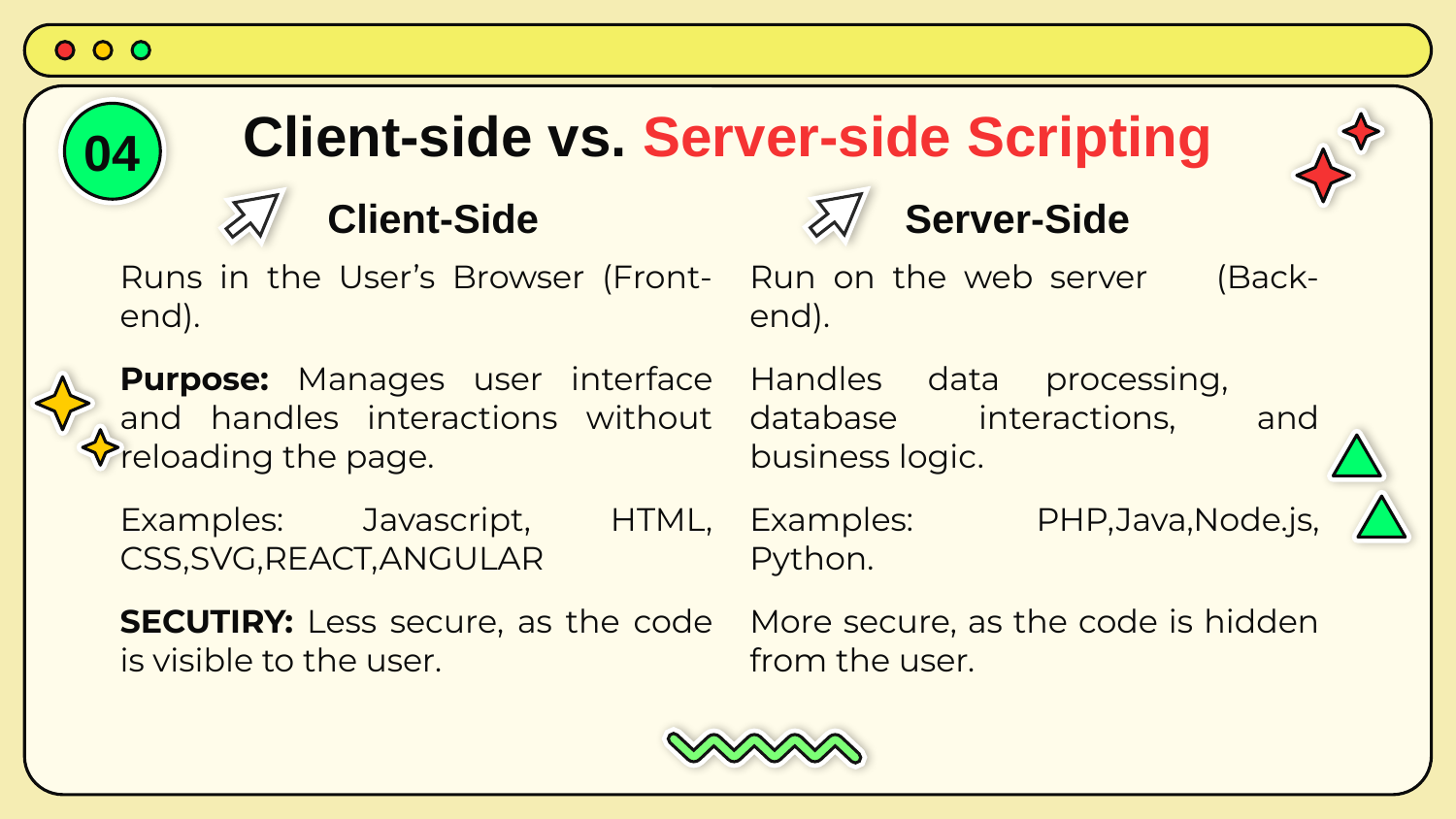

# Client-side vs. Server-side Scripting

04

Client-Side
Server-Side
Runs in the User’s Browser (Front-end).
Purpose: Manages user interface and handles interactions without reloading the page.
Examples: Javascript, HTML, CSS,SVG,REACT,ANGULAR
SECUTIRY: Less secure, as the code is visible to the user.

Run on the web server    (Back-end).
Handles data processing,   database interactions, and business logic.
Examples: PHP,Java,Node.js, Python.
More secure, as the code is hidden from the user.